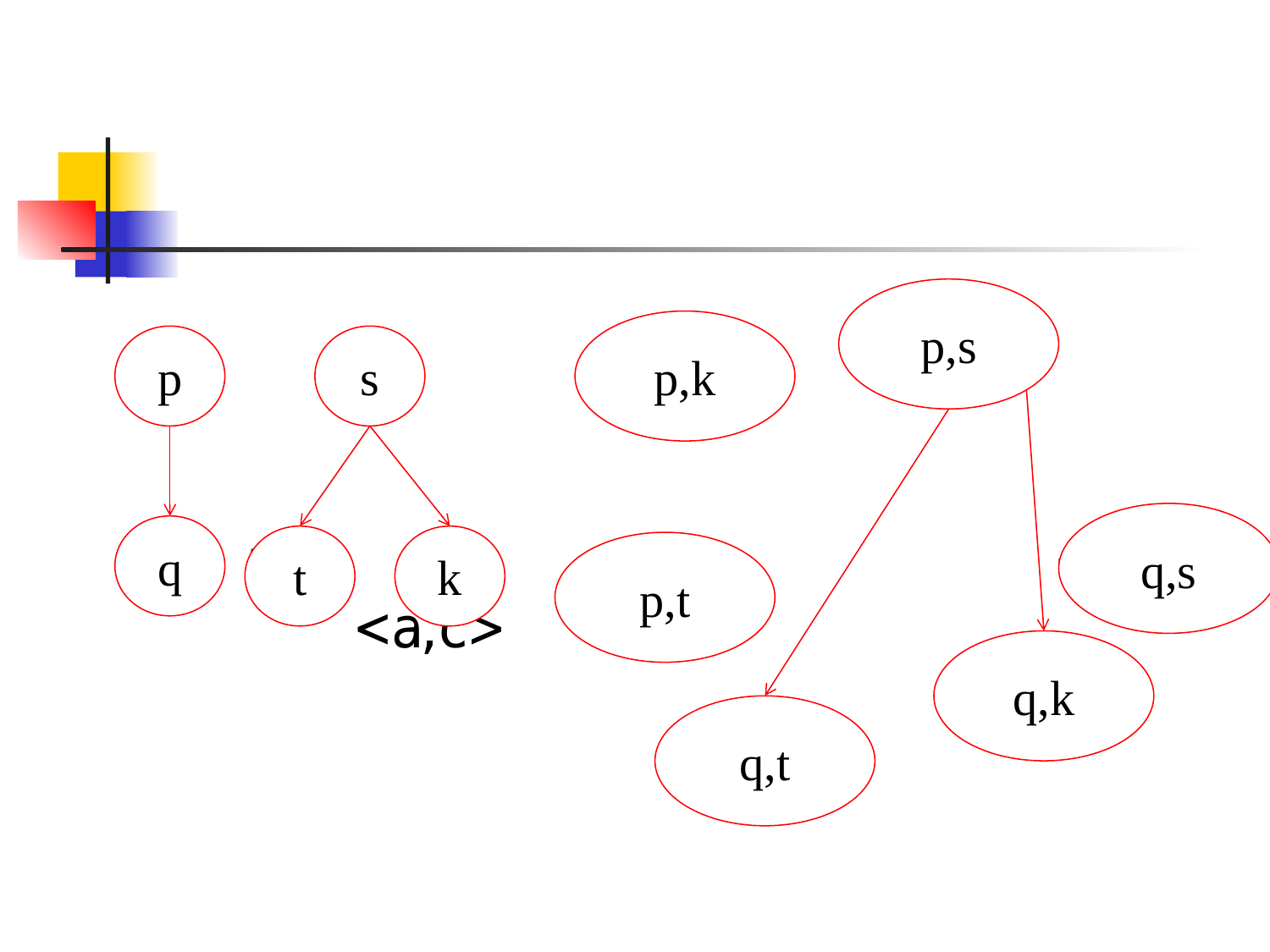

#
p,s

    a           b      c                        <a,b>           <a,c>
p,k
p
s
q,s
q
t
k
p,t
q,k
q,t